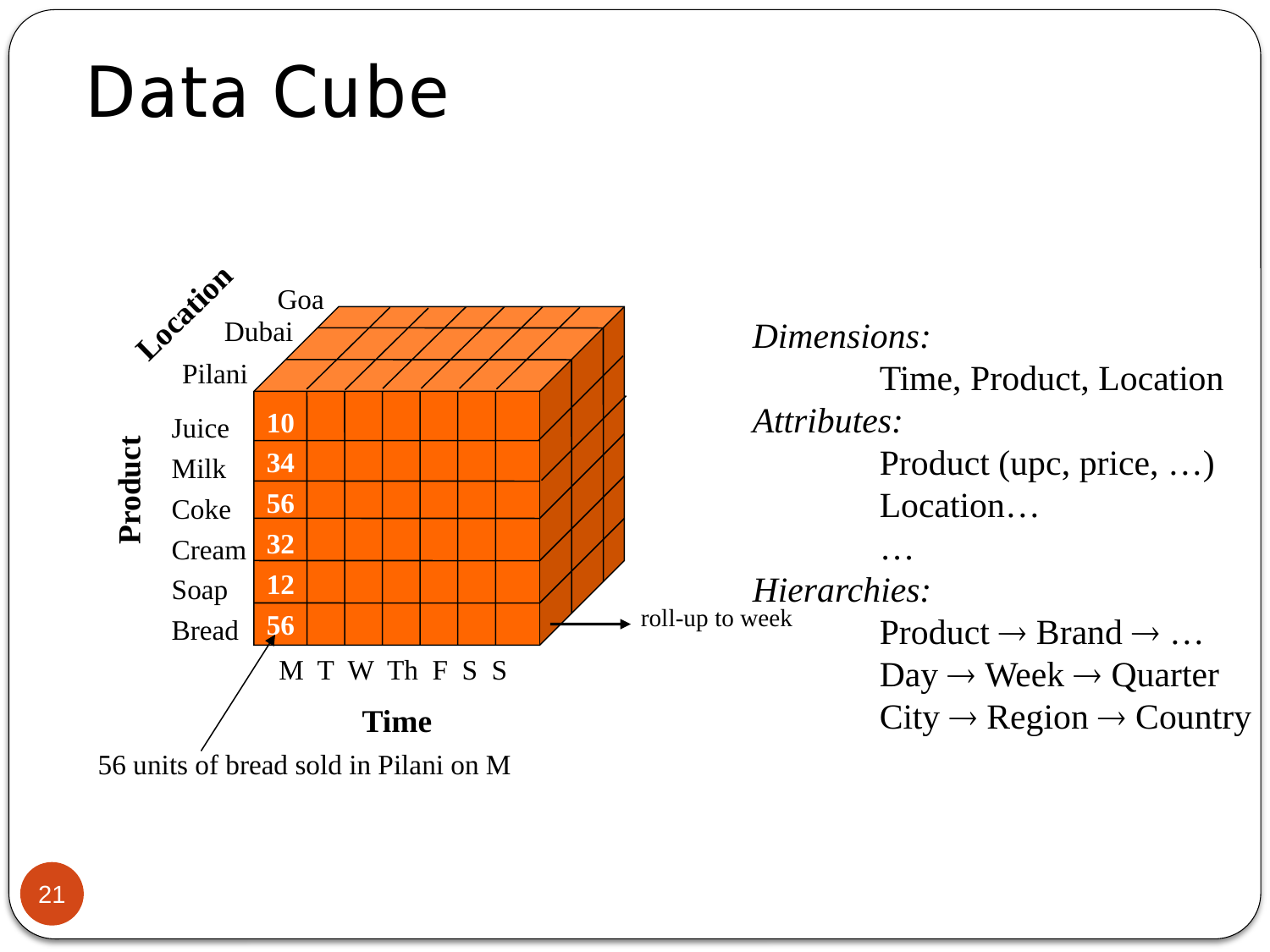

Data Cube
Goa
Location
Dubai

Dimensions:
	Time, Product, Location
Attributes:
	Product (upc, price, …)
	Location…
	…
Hierarchies:
	Product → Brand → …
	Day → Week → Quarter
	City → Region → Country

Pilani

10
34
56
32
12
56

Juice
Milk
Coke
Cream
Soap
Bread

Product

roll-up to week

M  T  W  Th  F  S  S

Time
56 units of bread sold in Pilani on M
21